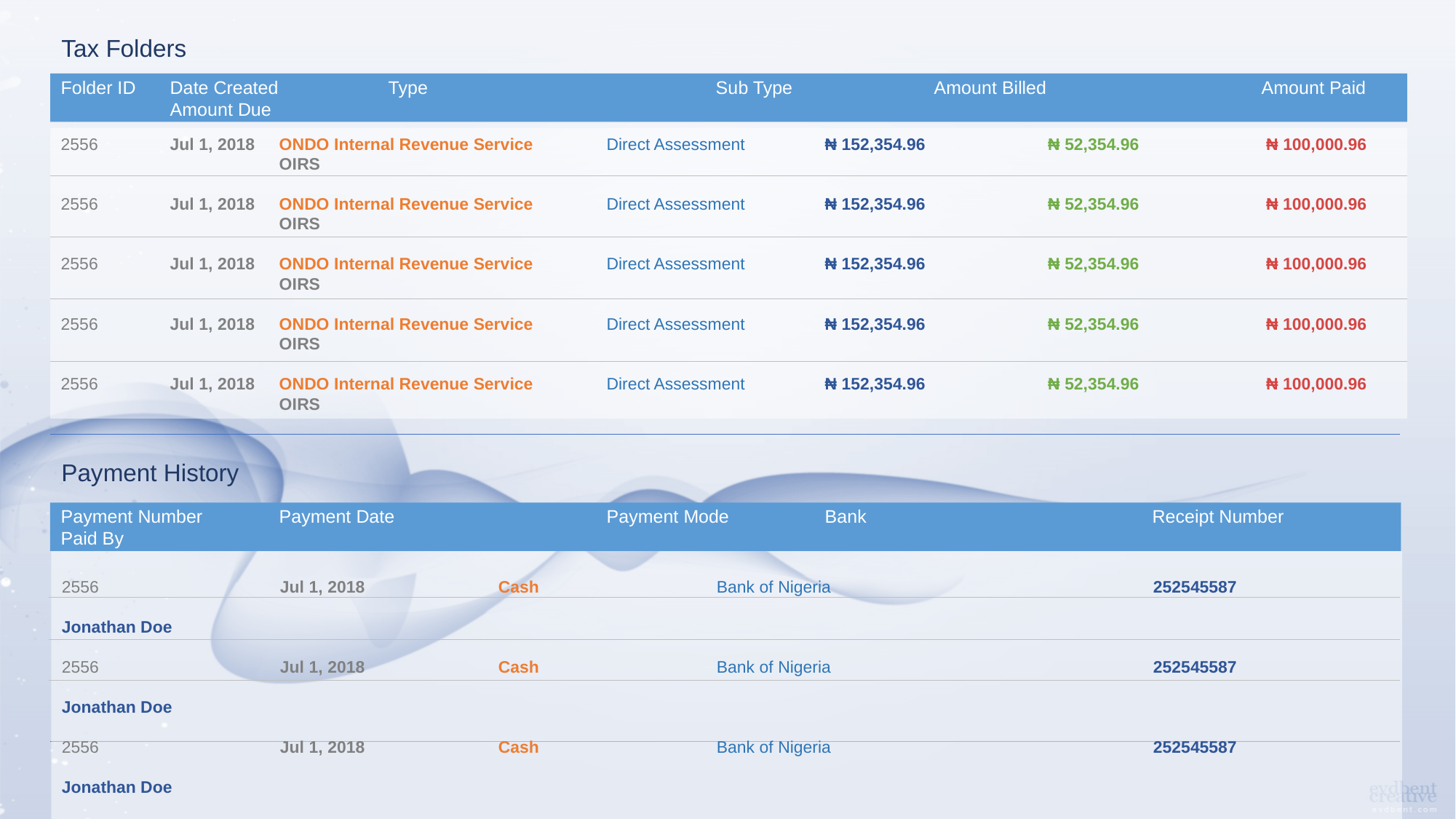

Tax Folders
Folder ID	Date Created 	Type			Sub Type		Amount Billed		Amount Paid		Amount Due
2556	Jul 1, 2018	ONDO Internal Revenue Service             	Direct Assessment	₦ 152,354.96		 ₦ 52,354.96		 ₦ 100,000.96
		OIRS

2556	Jul 1, 2018	ONDO Internal Revenue Service             	Direct Assessment	₦ 152,354.96		 ₦ 52,354.96		 ₦ 100,000.96
		OIRS

2556	Jul 1, 2018	ONDO Internal Revenue Service             	Direct Assessment	₦ 152,354.96		 ₦ 52,354.96		 ₦ 100,000.96
		OIRS

2556	Jul 1, 2018	ONDO Internal Revenue Service             	Direct Assessment	₦ 152,354.96		 ₦ 52,354.96		 ₦ 100,000.96
		OIRS

2556	Jul 1, 2018	ONDO Internal Revenue Service             	Direct Assessment	₦ 152,354.96		 ₦ 52,354.96		 ₦ 100,000.96
		OIRS
Payment History
Payment Number	Payment Date		Payment Mode	Bank			Receipt Number	Paid By
2556		Jul 1, 2018		Cash		Bank of Nigeria			252545587		Jonathan Doe
2556		Jul 1, 2018		Cash		Bank of Nigeria			252545587		Jonathan Doe
2556		Jul 1, 2018		Cash		Bank of Nigeria			252545587		Jonathan Doe
2556		Jul 1, 2018		Cash		Bank of Nigeria			252545587		Jonathan Doe